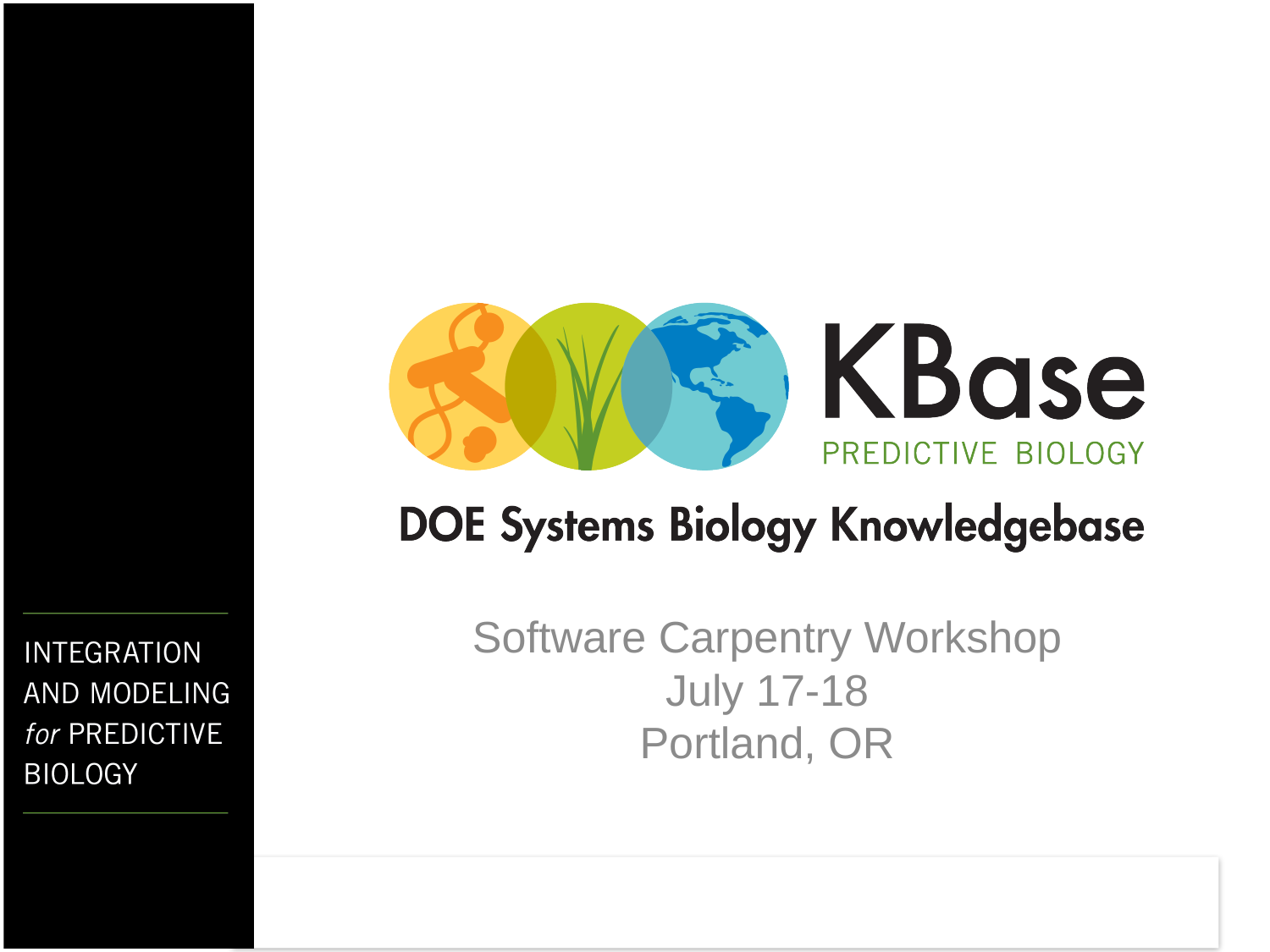

Software Carpentry Workshop
July 17-18
Portland, OR